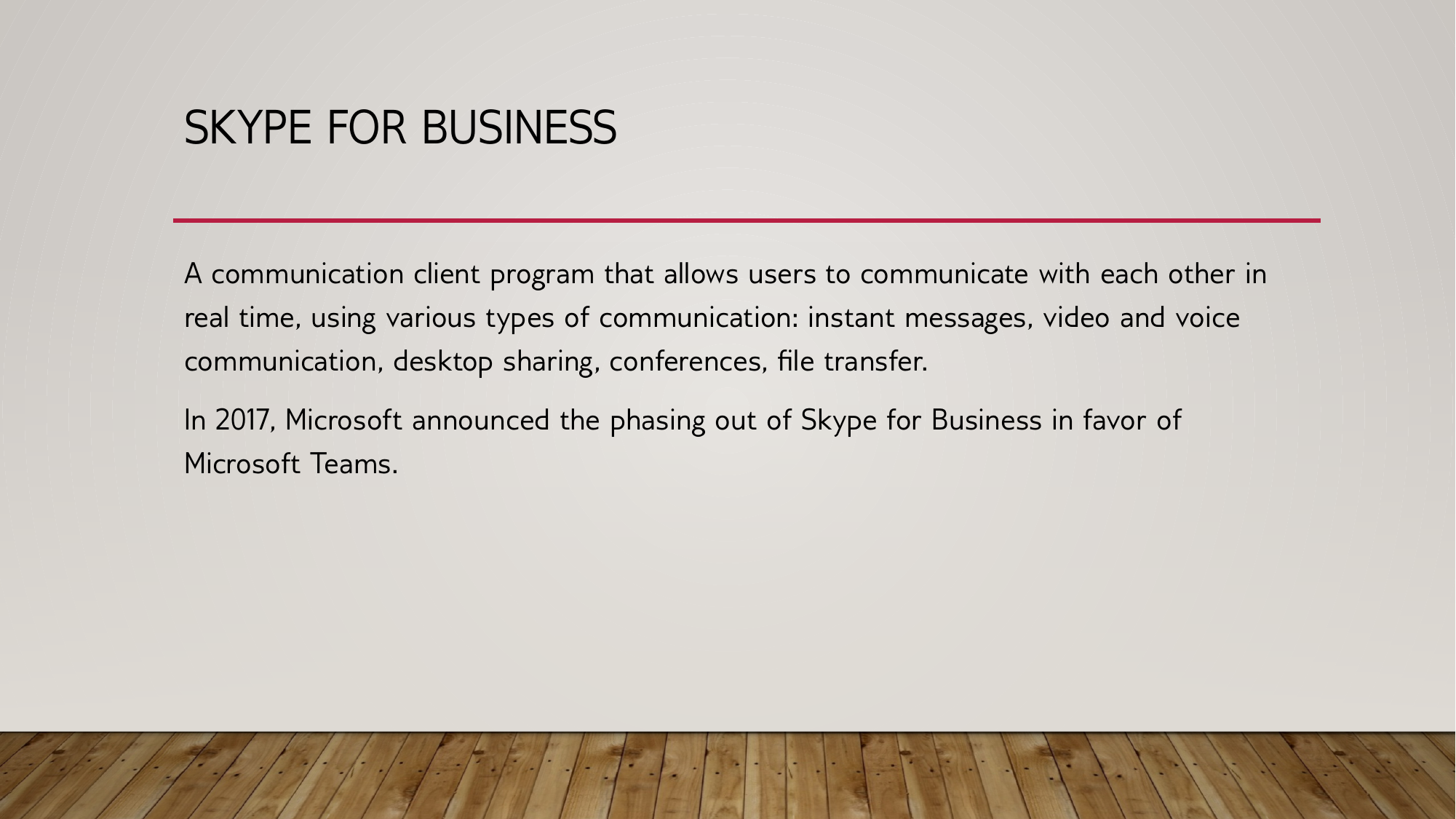

# Skype for business
A communication client program that allows users to communicate with each other in real time, using various types of communication: instant messages, video and voice communication, desktop sharing, conferences, file transfer.
In 2017, Microsoft announced the phasing out of Skype for Business in favor of Microsoft Teams.